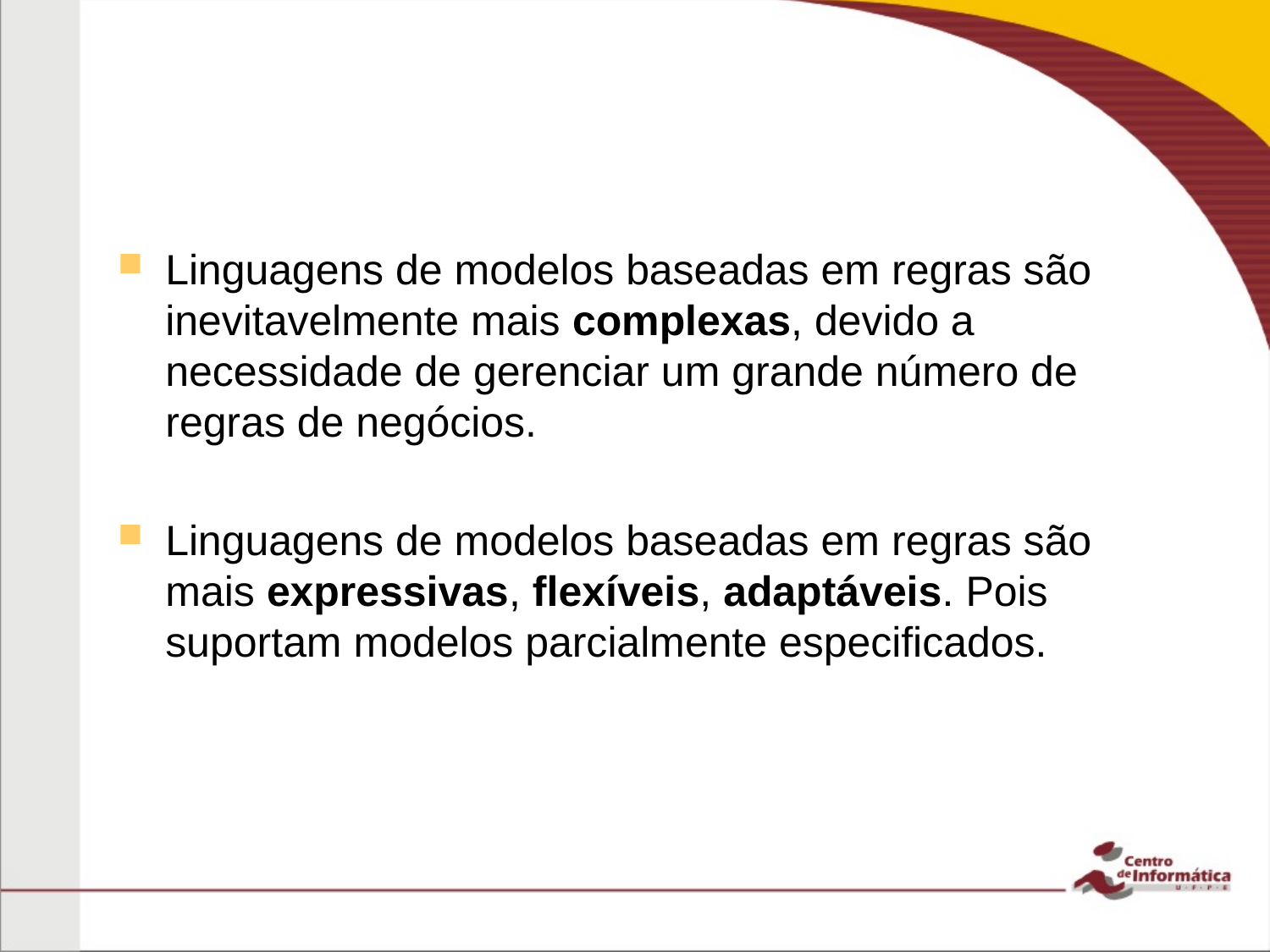

#
Linguagens de modelos baseadas em regras são inevitavelmente mais complexas, devido a necessidade de gerenciar um grande número de regras de negócios.

Linguagens de modelos baseadas em regras são mais expressivas, flexíveis, adaptáveis. Pois suportam modelos parcialmente especificados.